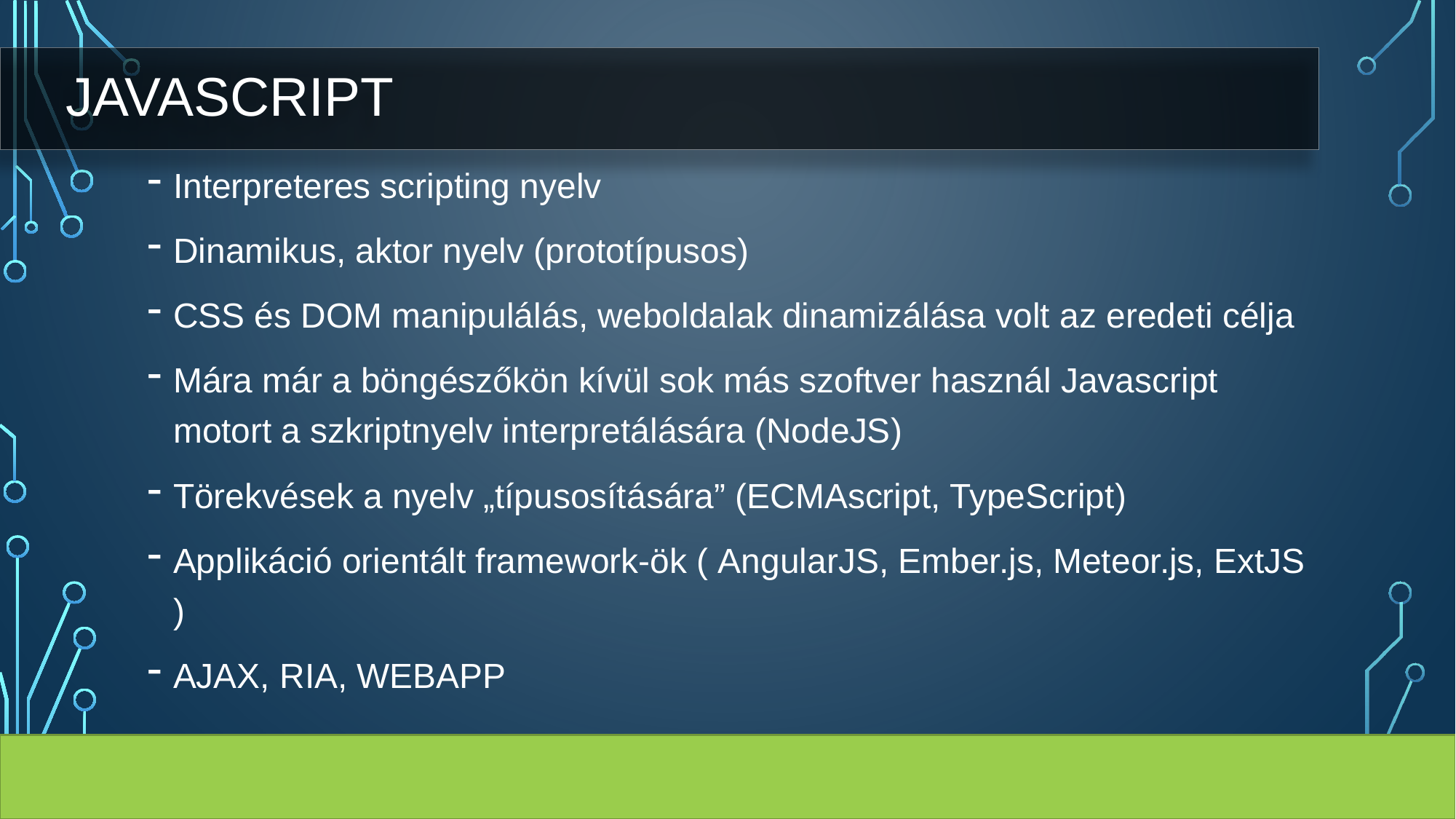

# JAVASCRIPT
Interpreteres scripting nyelv
Dinamikus, aktor nyelv (prototípusos)
CSS és DOM manipulálás, weboldalak dinamizálása volt az eredeti célja
Mára már a böngészőkön kívül sok más szoftver használ Javascript motort a szkriptnyelv interpretálására (NodeJS)
Törekvések a nyelv „típusosítására” (ECMAscript, TypeScript)
Applikáció orientált framework-ök ( AngularJS, Ember.js, Meteor.js, ExtJS )
AJAX, RIA, WEBAPP